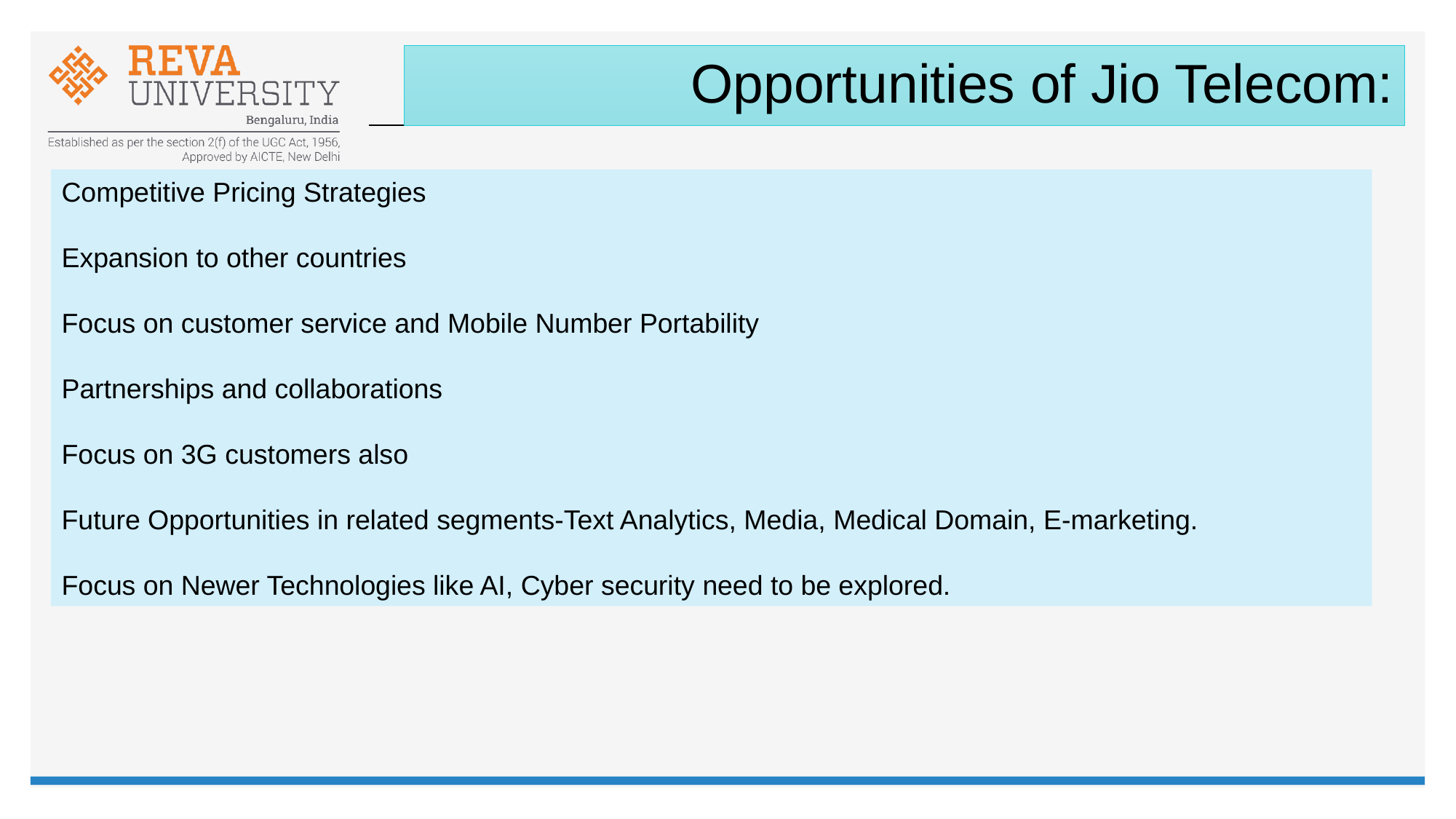

# Opportunities of Jio Telecom:
Competitive Pricing Strategies

Expansion to other countries

Focus on customer service and Mobile Number Portability

Partnerships and collaborations

Focus on 3G customers also

Future Opportunities in related segments-Text Analytics, Media, Medical Domain, E-marketing.

Focus on Newer Technologies like AI, Cyber security need to be explored.